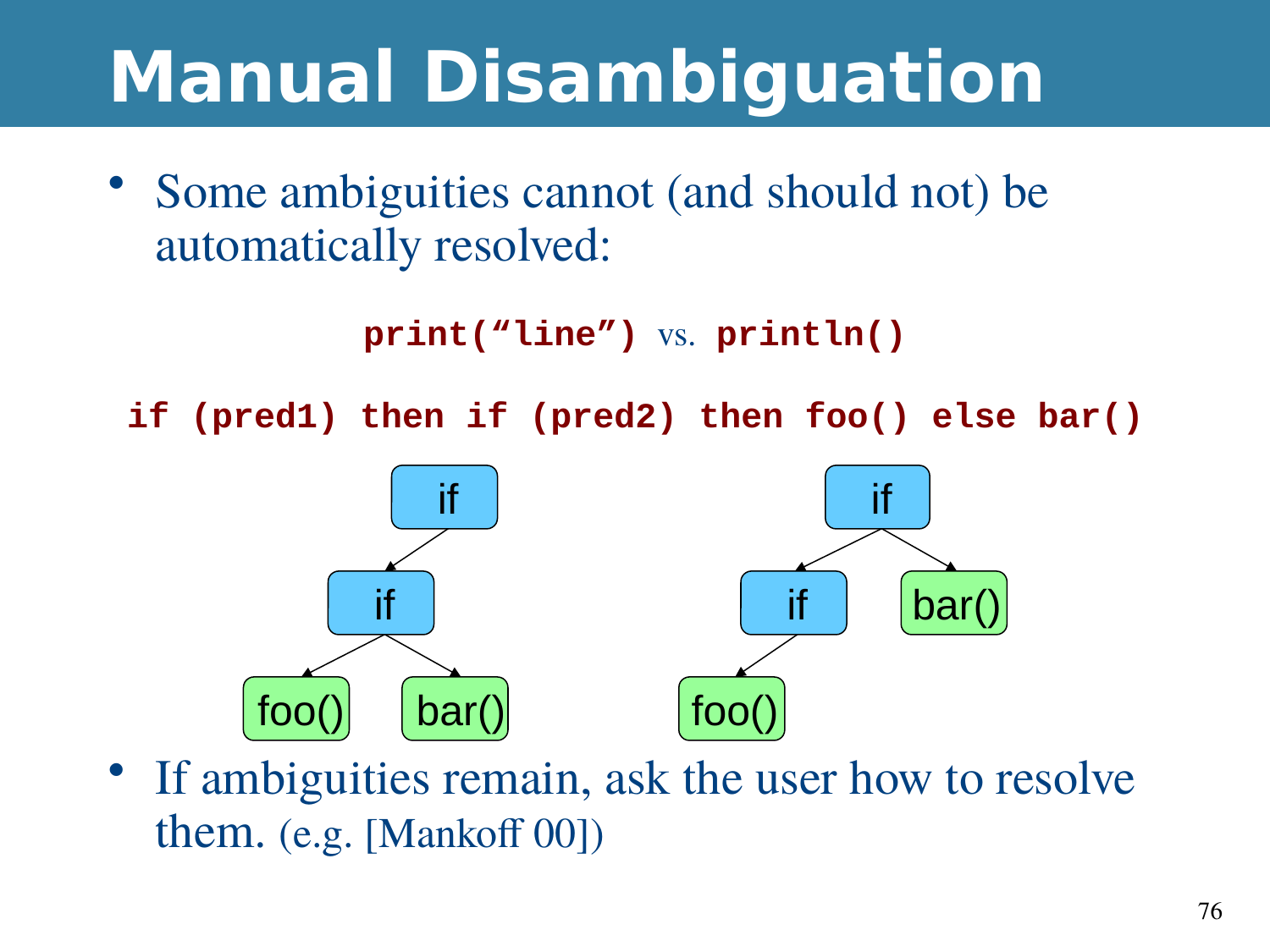

# Manual Disambiguation
Some ambiguities cannot (and should not) be automatically resolved:

print(“line”) vs. println()

if (pred1) then if (pred2) then foo() else bar()

If ambiguities remain, ask the user how to resolve them. (e.g. [Mankoff 00])

if

if

if

if
bar()

foo()

bar()

foo()